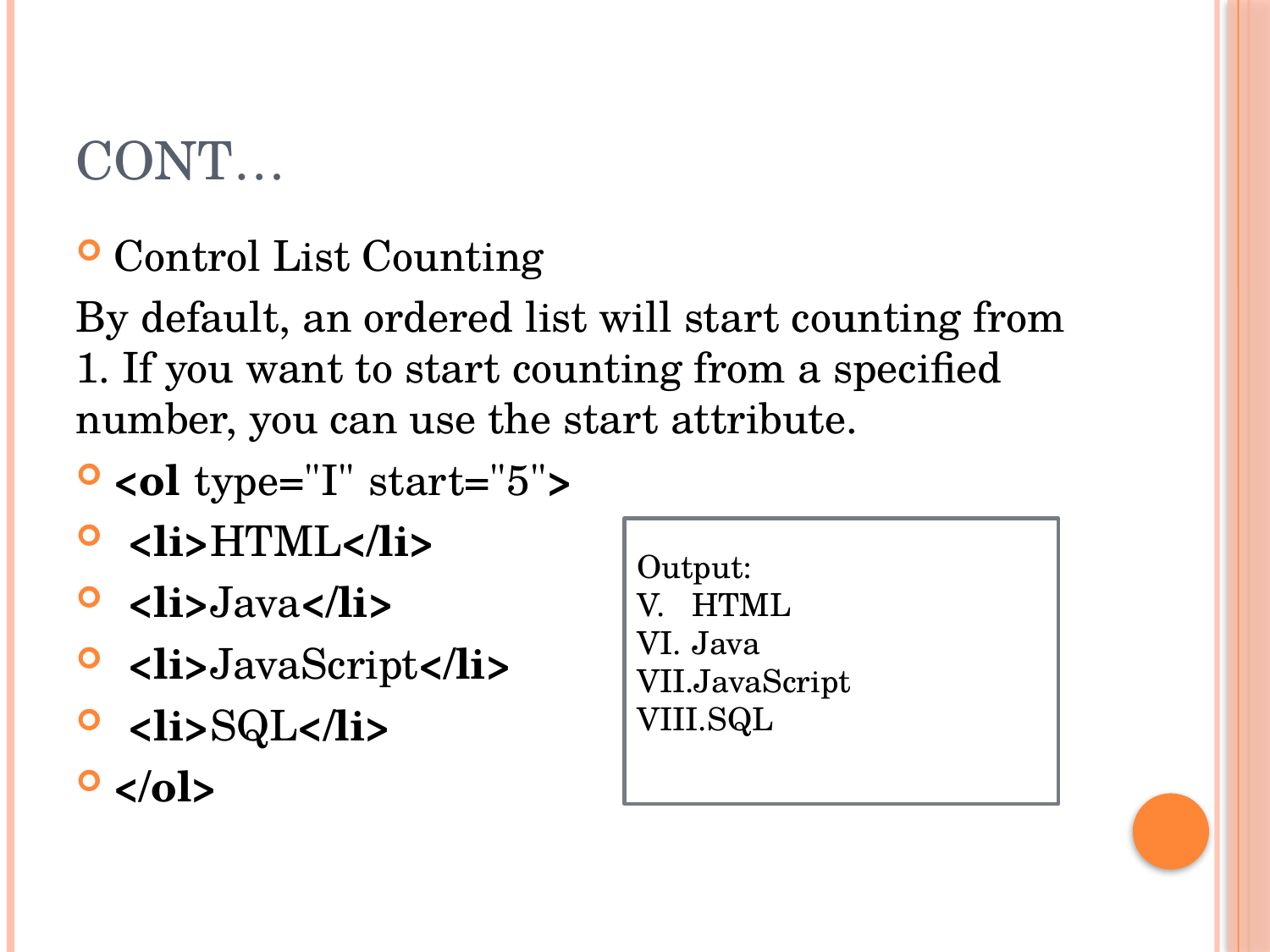

# Cont…
Control List Counting
By default, an ordered list will start counting from 1. If you want to start counting from a specified number, you can use the start attribute.
<ol type="I" start="5">
 <li>HTML</li>
 <li>Java</li>
 <li>JavaScript</li>
 <li>SQL</li>
</ol>
Output:
HTML
Java
JavaScript
SQL